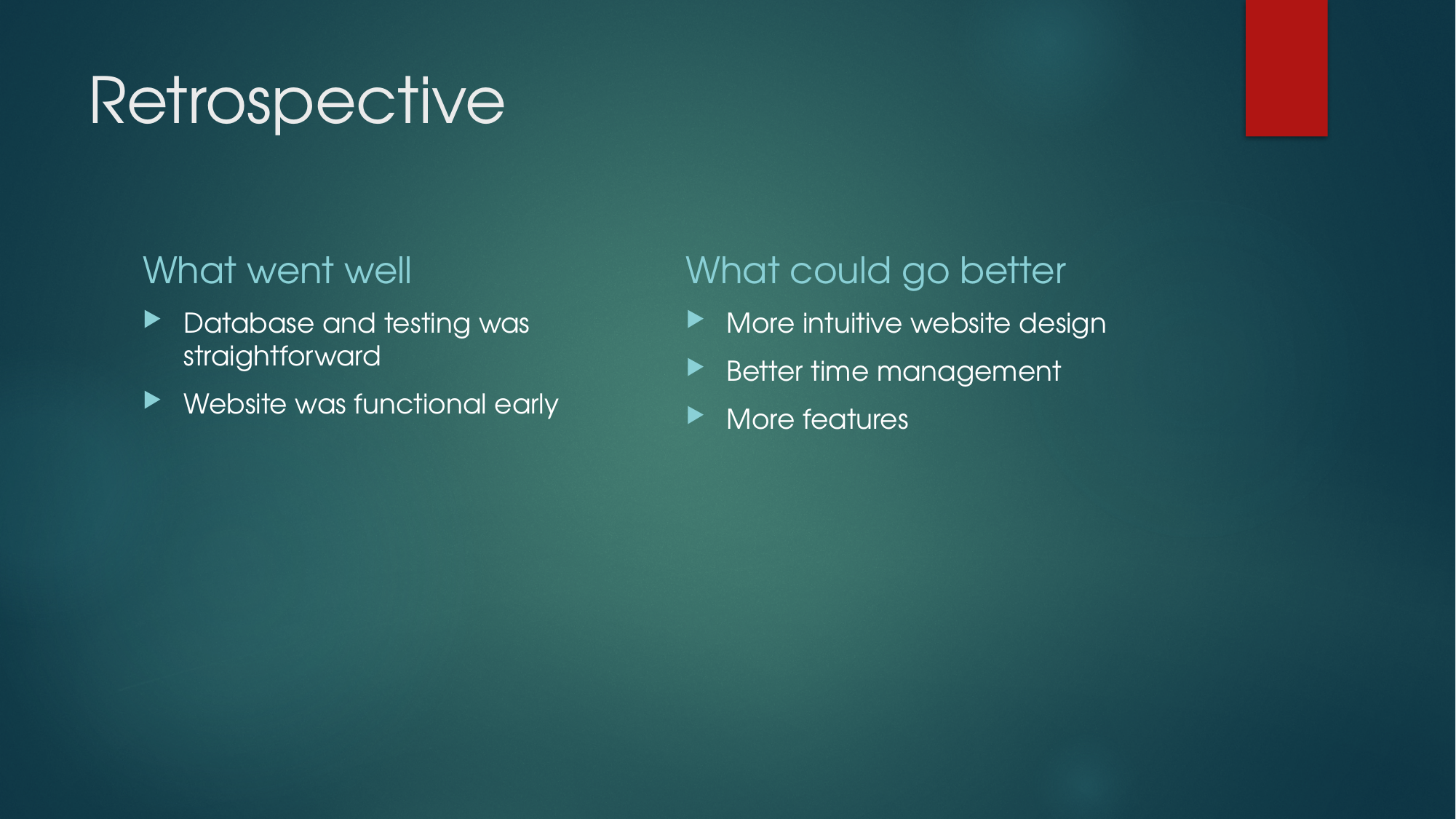

# Retrospective
What went well
What could go better
Database and testing was straightforward
Website was functional early

More intuitive website design
Better time management
More features